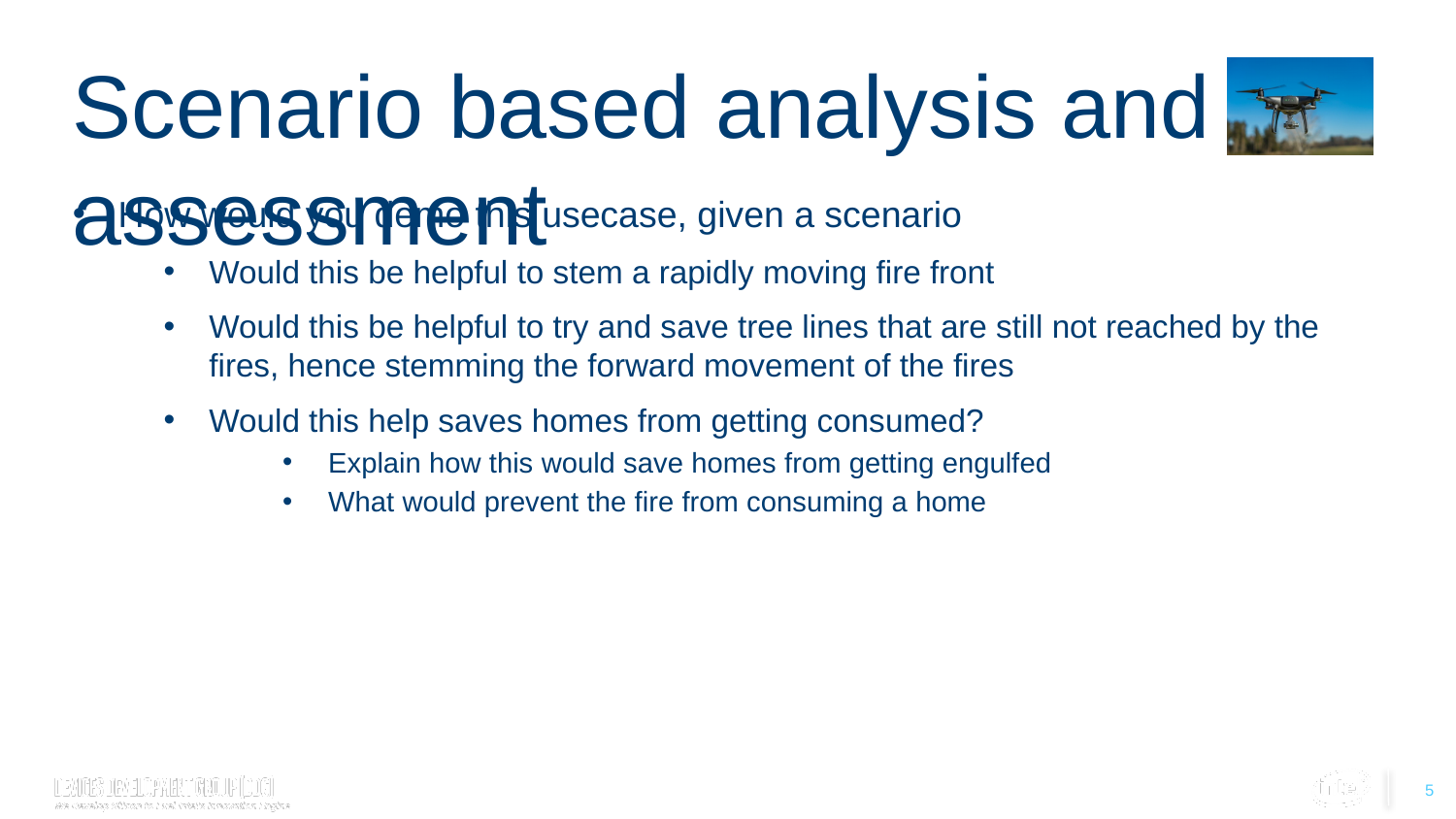

# Scenario based analysis and assessment
How would you demo this usecase, given a scenario
Would this be helpful to stem a rapidly moving fire front
Would this be helpful to try and save tree lines that are still not reached by the fires, hence stemming the forward movement of the fires
Would this help saves homes from getting consumed?
Explain how this would save homes from getting engulfed
What would prevent the fire from consuming a home

5